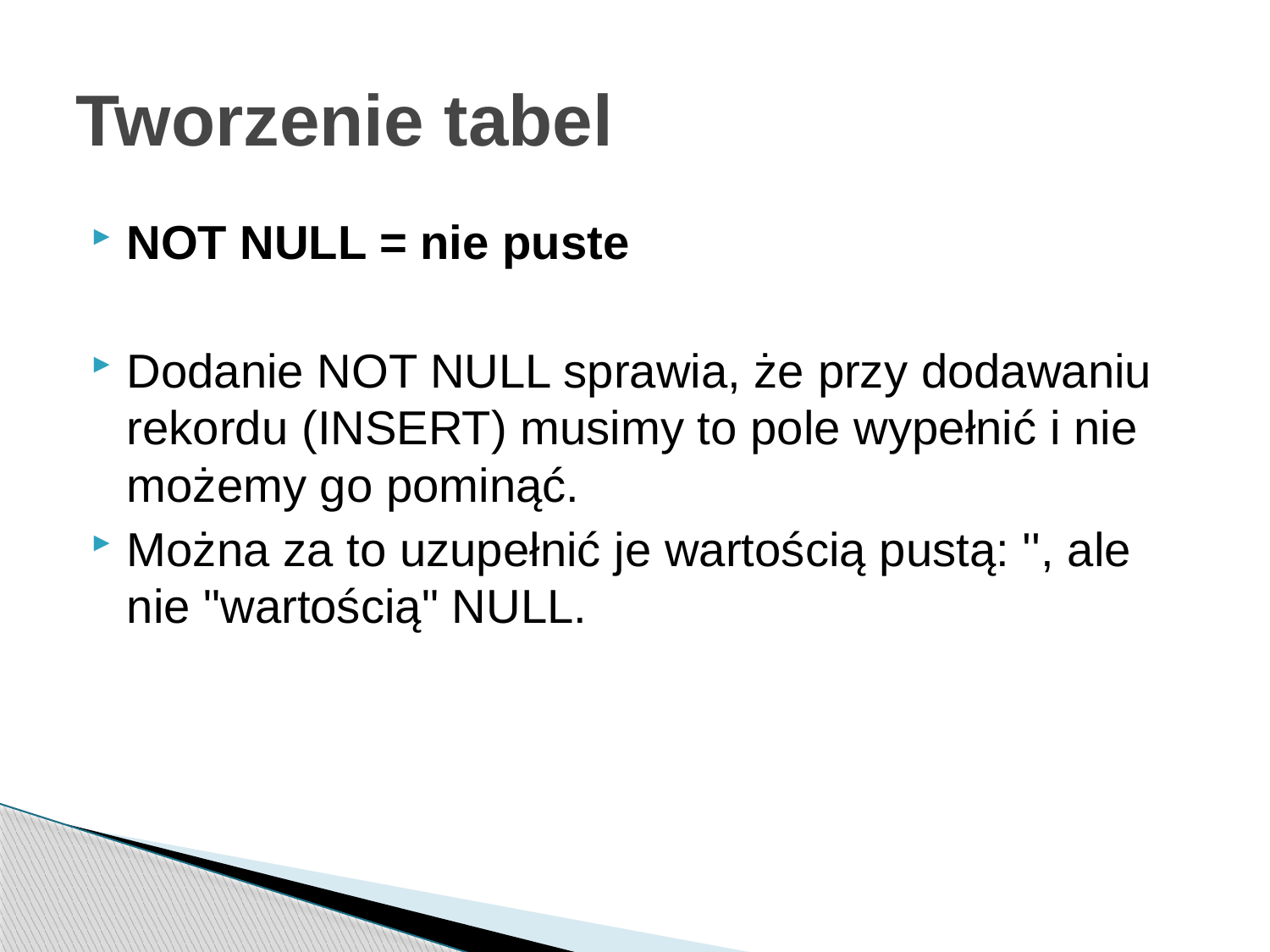

# Tworzenie tabel
NOT NULL = nie puste

Dodanie NOT NULL sprawia, że przy dodawaniu rekordu (INSERT) musimy to pole wypełnić i nie możemy go pominąć.
Można za to uzupełnić je wartością pustą: '', ale nie "wartością" NULL.